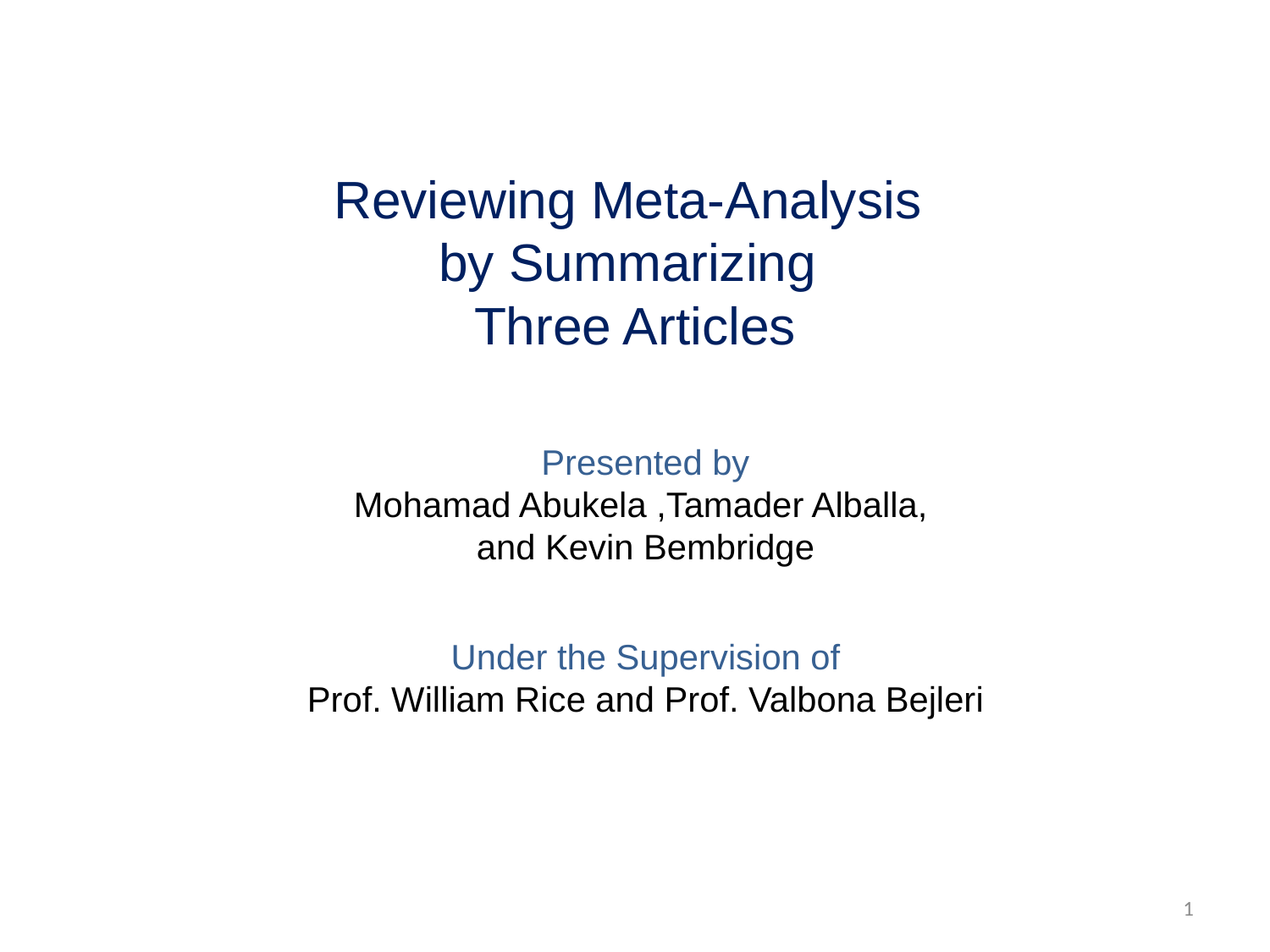

# Reviewing Meta-Analysis by Summarizing Three Articles
Presented by
Mohamad Abukela ,Tamader Alballa,
and Kevin Bembridge

Under the Supervision of
Prof. William Rice and Prof. Valbona Bejleri

1